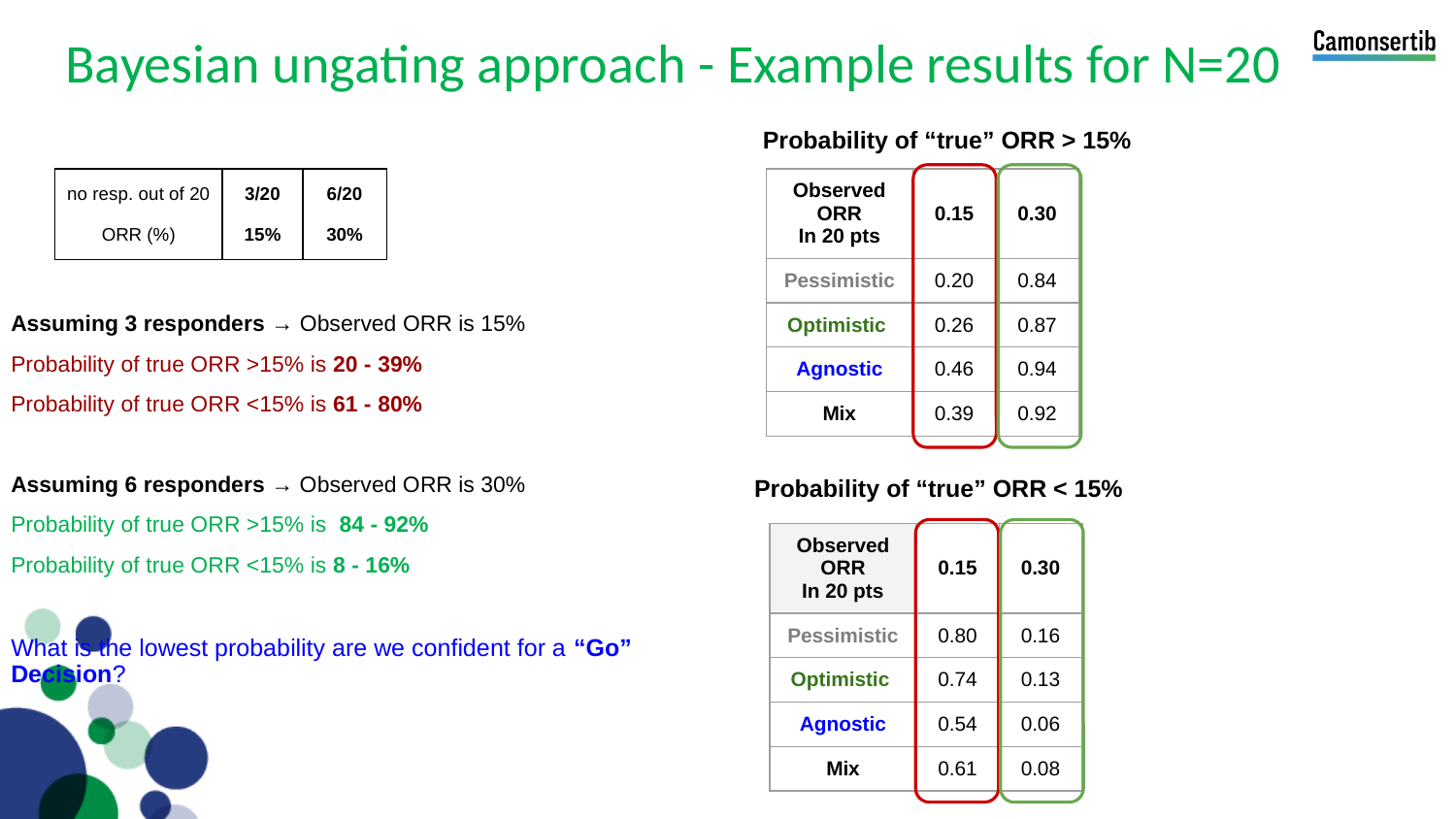

# Bayesian ungating approach - Example results for N=20
Probability of “true” ORR > 15%

| no resp. out of 20 ORR (%) | 3/20 15% | 6/20 30% |
| --- | --- | --- |
| Observed ORR In 20 pts | 0.15 | 0.30 |
| --- | --- | --- |
| Pessimistic | 0.20 | 0.84 |
| Optimistic | 0.26 | 0.87 |
| Agnostic | 0.46 | 0.94 |
| Mix | 0.39 | 0.92 |
Assuming 3 responders → Observed ORR is 15%
Probability of true ORR >15% is 20 - 39%
Probability of true ORR <15% is 61 - 80%

Assuming 6 responders → Observed ORR is 30%
Probability of true ORR >15% is  84 - 92%
Probability of true ORR <15% is 8 - 16%

What is the lowest probability are we confident for a “Go” Decision?

Probability of “true” ORR < 15%

| Observed ORR In 20 pts | 0.15 | 0.30 |
| --- | --- | --- |
| Pessimistic | 0.80 | 0.16 |
| Optimistic | 0.74 | 0.13 |
| Agnostic | 0.54 | 0.06 |
| Mix | 0.61 | 0.08 |